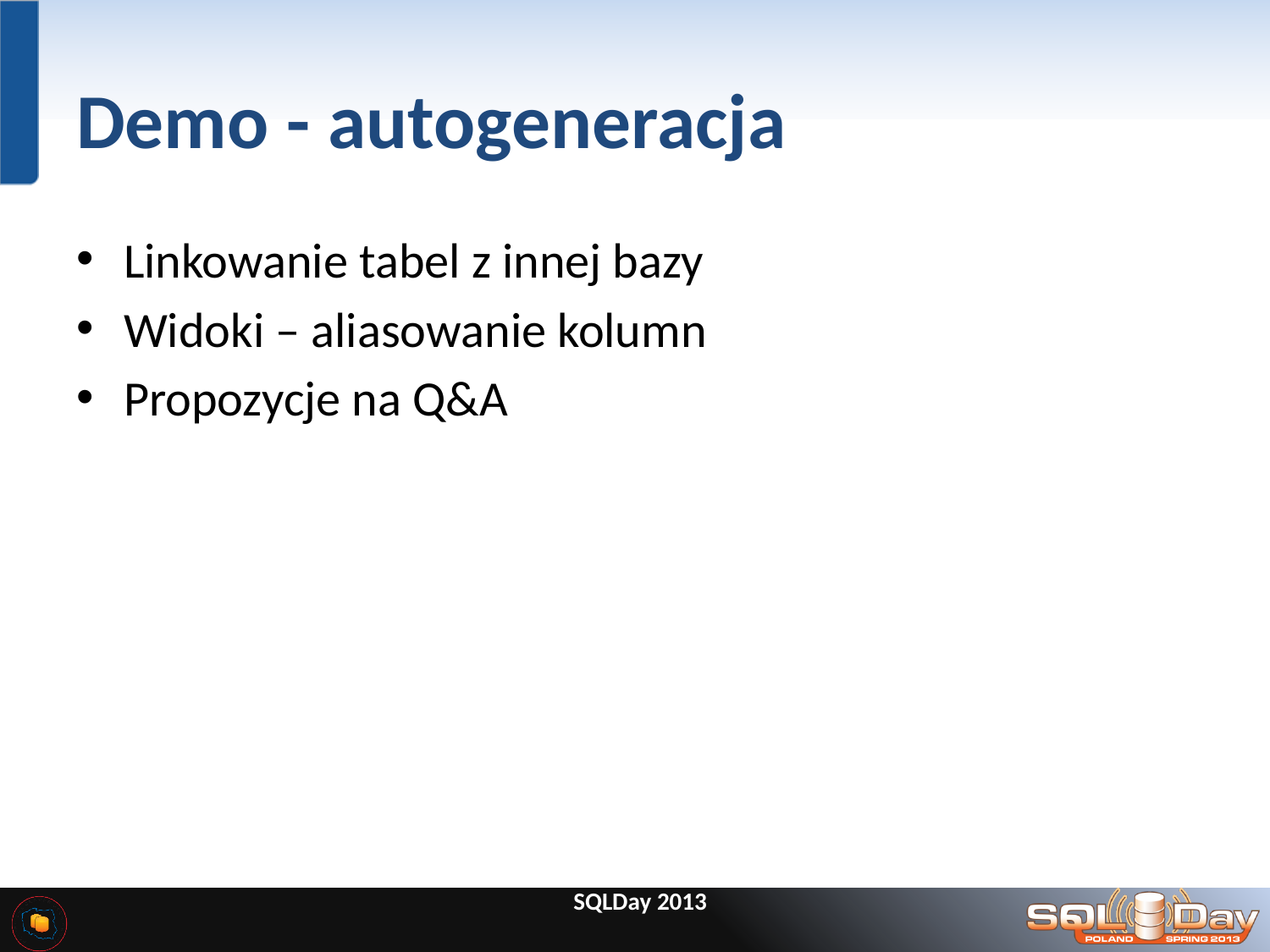

# Demo - autogeneracja
Linkowanie tabel z innej bazy
Widoki – aliasowanie kolumn
Propozycje na Q&A
SQLDay 2013